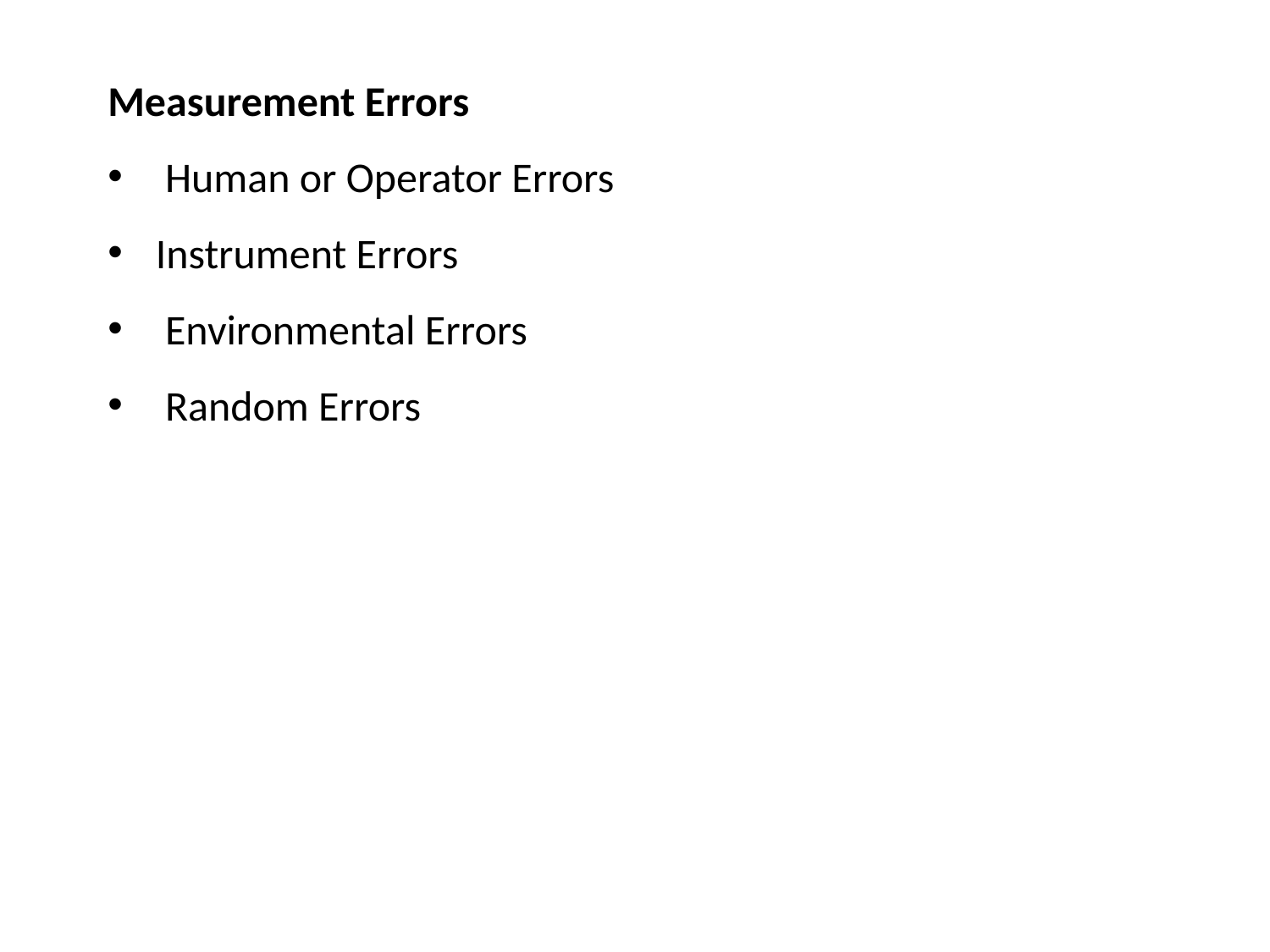

Measurement Errors
 Human or Operator Errors
Instrument Errors
 Environmental Errors
 Random Errors